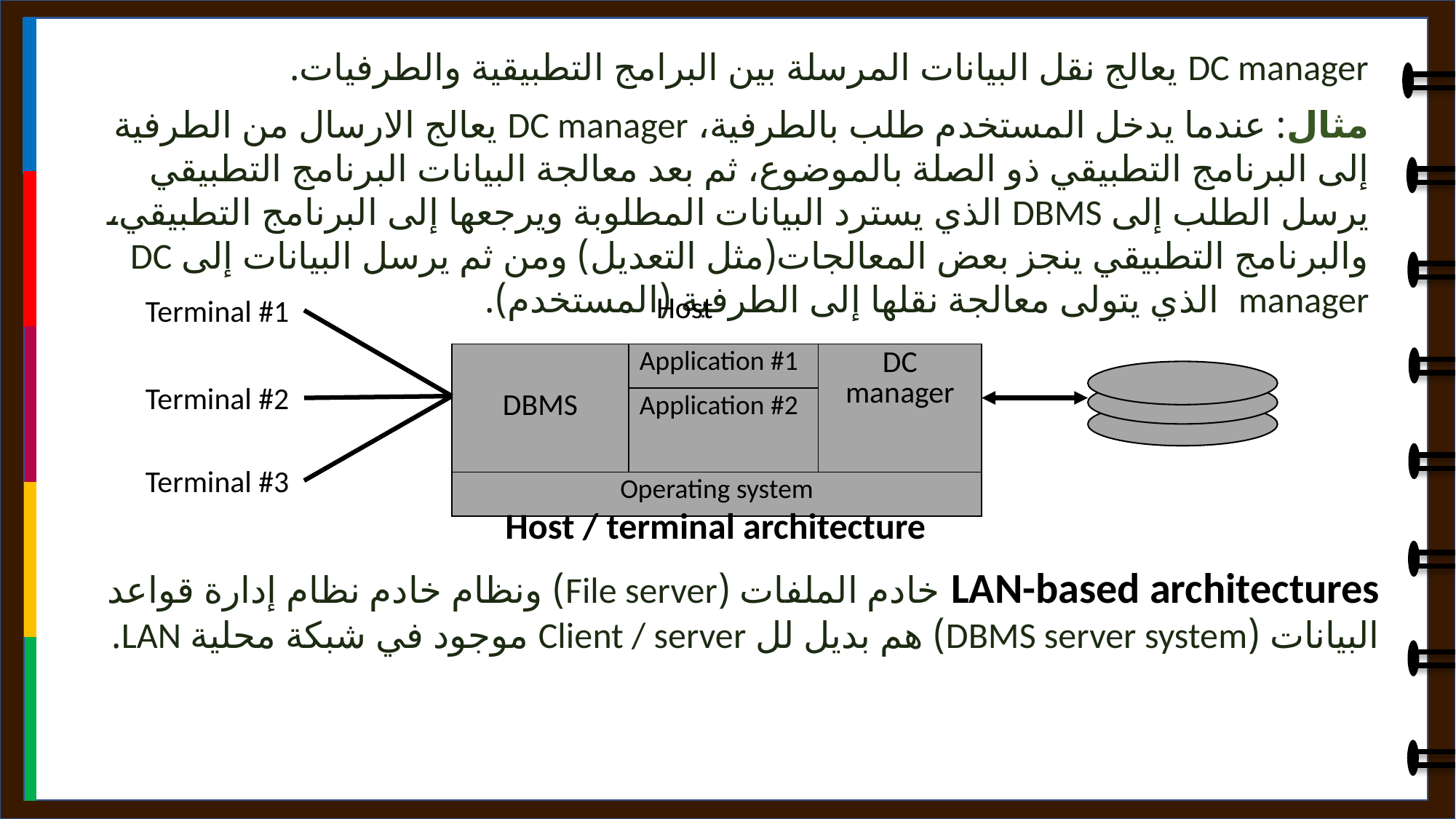

DC manager يعالج نقل البيانات المرسلة بين البرامج التطبيقية والطرفيات.

مثال: عندما يدخل المستخدم طلب بالطرفية، DC manager يعالج الارسال من الطرفية إلى البرنامج التطبيقي ذو الصلة بالموضوع، ثم بعد معالجة البيانات البرنامج التطبيقي يرسل الطلب إلى DBMS الذي يسترد البيانات المطلوبة ويرجعها إلى البرنامج التطبيقي، والبرنامج التطبيقي ينجز بعض المعالجات(مثل التعديل) ومن ثم يرسل البيانات إلى DC manager  الذي يتولى معالجة نقلها إلى الطرفية (المستخدم).

Host
Terminal #1

Terminal #2

Terminal #3
Host / terminal architecture

| DBMS | Application #1 | DC manager |
| --- | --- | --- |
|  | Application #2 |  |
| Operating system |  |  |

LAN-based architectures خادم الملفات (File server) ونظام خادم نظام إدارة قواعد البيانات (DBMS server system) هم بديل لل Client / server موجود في شبكة محلية LAN.